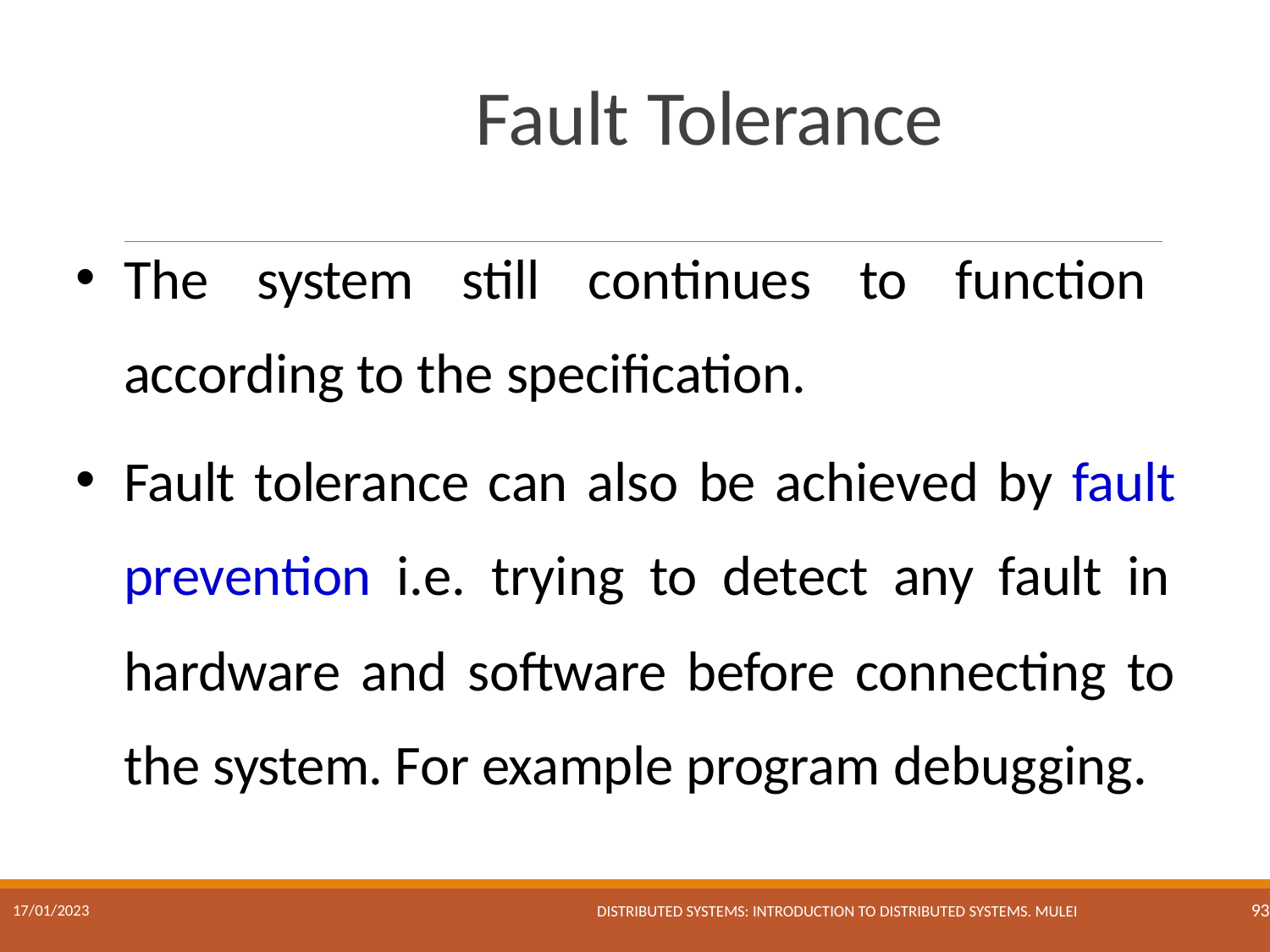

# Fault Tolerance
The system still continues to function  according to the specification.
Fault tolerance can also be achieved by fault  prevention i.e. trying to detect any fault in  hardware and software before connecting to  the system. For example program debugging.
Distributed Systems: Introduction to Distributed Systems. Mulei
17/01/2023
93